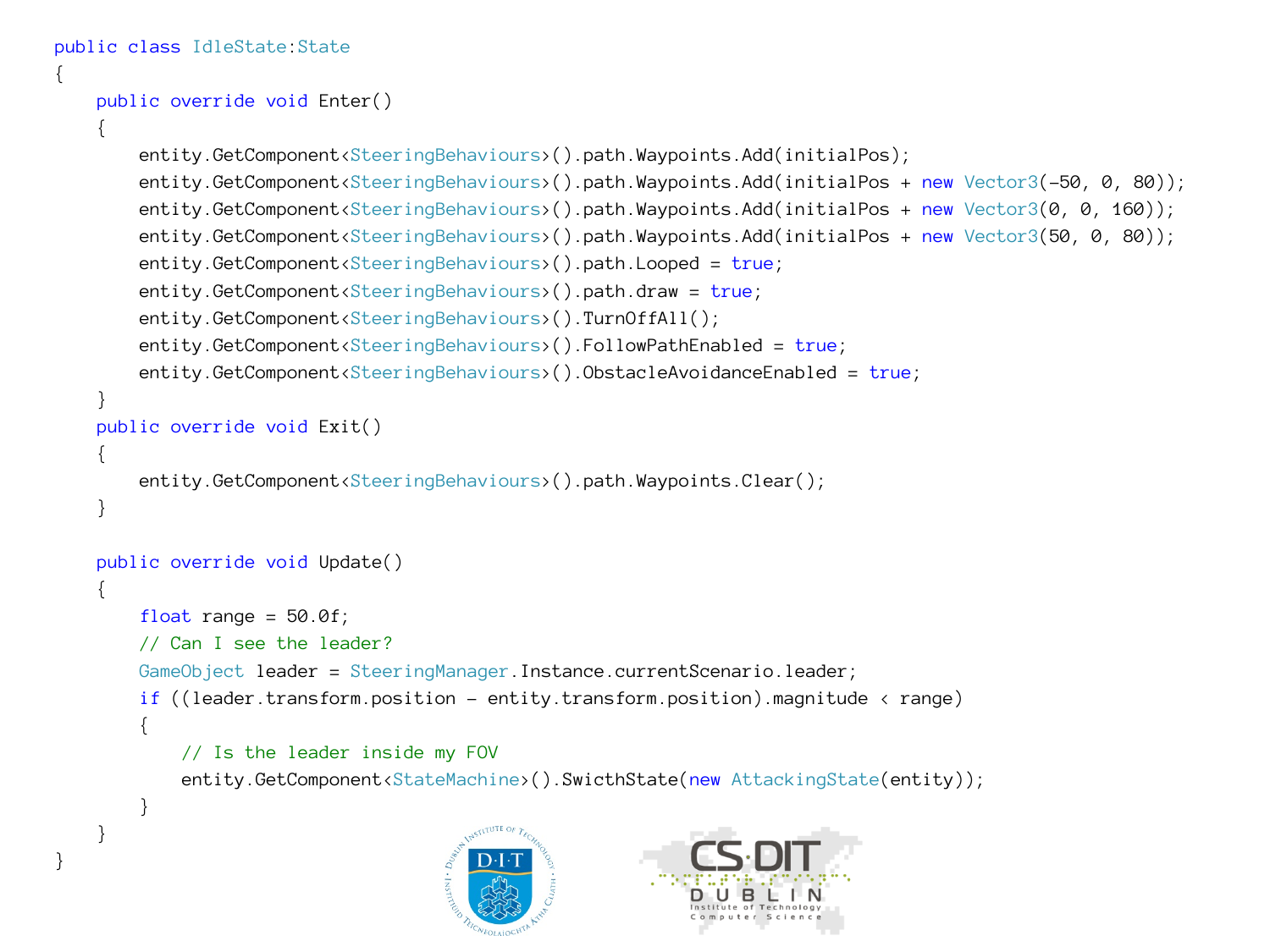

public class IdleState:State
    {
        public override void Enter()
        {
            entity.GetComponent<SteeringBehaviours>().path.Waypoints.Add(initialPos);
            entity.GetComponent<SteeringBehaviours>().path.Waypoints.Add(initialPos + new Vector3(-50, 0, 80));
            entity.GetComponent<SteeringBehaviours>().path.Waypoints.Add(initialPos + new Vector3(0, 0, 160));
            entity.GetComponent<SteeringBehaviours>().path.Waypoints.Add(initialPos + new Vector3(50, 0, 80));
            entity.GetComponent<SteeringBehaviours>().path.Looped = true;
            entity.GetComponent<SteeringBehaviours>().path.draw = true;
            entity.GetComponent<SteeringBehaviours>().TurnOffAll();
            entity.GetComponent<SteeringBehaviours>().FollowPathEnabled = true;
            entity.GetComponent<SteeringBehaviours>().ObstacleAvoidanceEnabled = true;
        }
        public override void Exit()
        {
            entity.GetComponent<SteeringBehaviours>().path.Waypoints.Clear();
        }

        public override void Update()
        {
            float range = 50.0f;
            // Can I see the leader?
            GameObject leader = SteeringManager.Instance.currentScenario.leader;
            if ((leader.transform.position - entity.transform.position).magnitude < range)
            {
                // Is the leader inside my FOV
                entity.GetComponent<StateMachine>().SwicthState(new AttackingState(entity));
            }
        }
    }